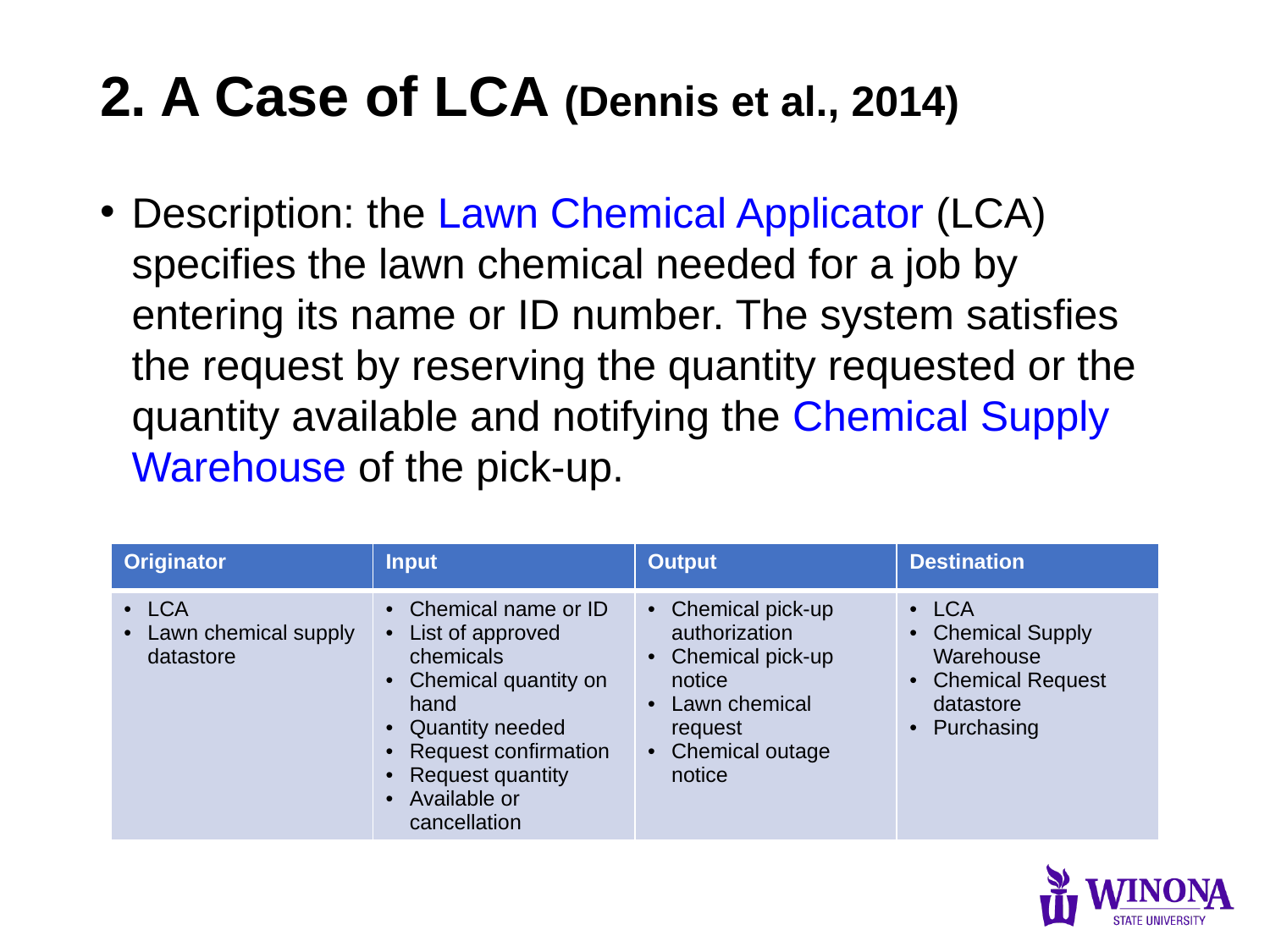

# 2. A Case of LCA (Dennis et al., 2014)
Description: the Lawn Chemical Applicator (LCA) specifies the lawn chemical needed for a job by entering its name or ID number. The system satisfies the request by reserving the quantity requested or the quantity available and notifying the Chemical Supply Warehouse of the pick-up.
| Originator | Input | Output | Destination |
| --- | --- | --- | --- |
| LCA Lawn chemical supply datastore | Chemical name or ID List of approved chemicals Chemical quantity on hand Quantity needed Request confirmation Request quantity Available or cancellation | Chemical pick-up authorization Chemical pick-up notice Lawn chemical request Chemical outage notice | LCA Chemical Supply Warehouse Chemical Request datastore Purchasing |